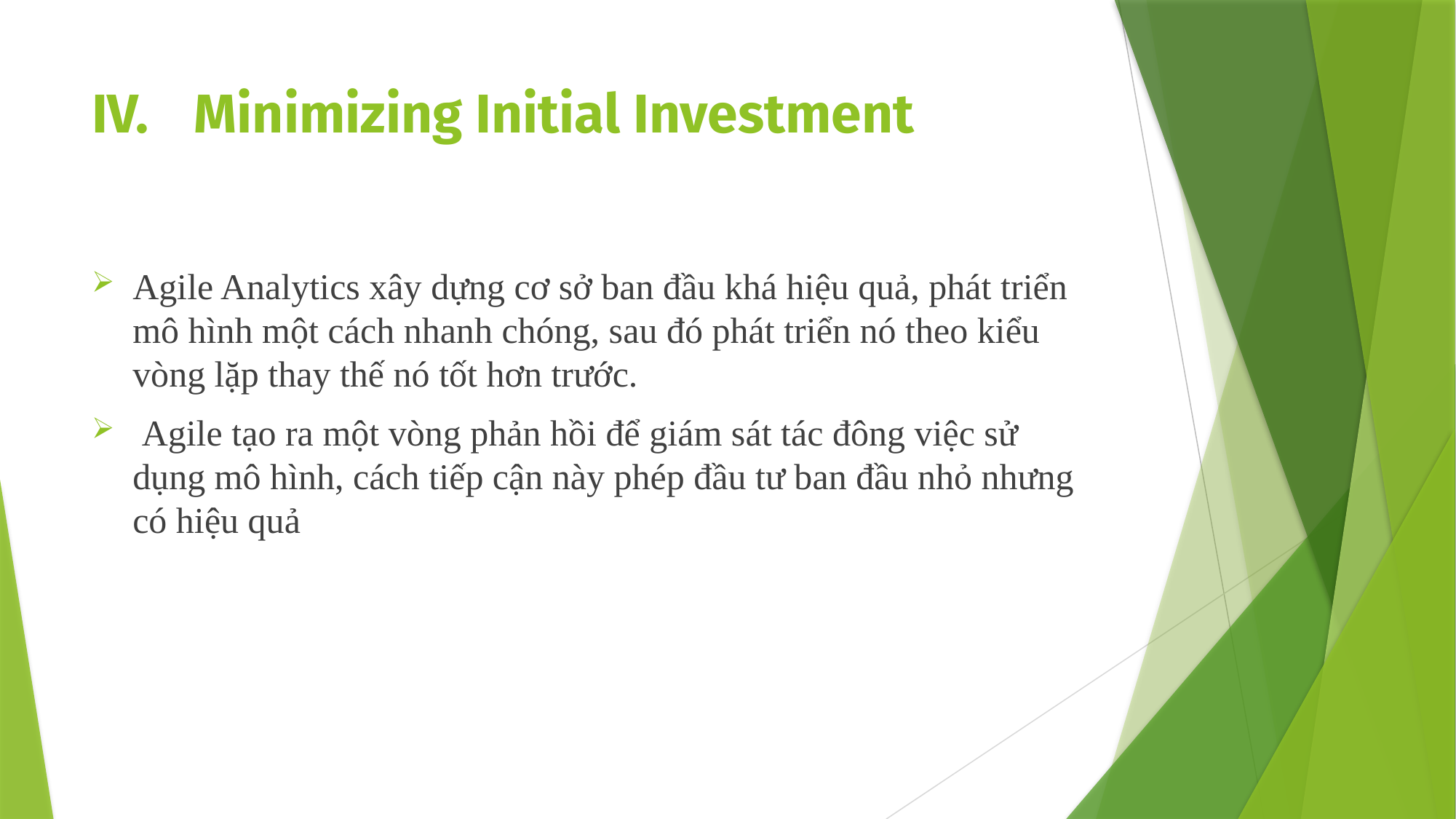

# Minimizing Initial Investment
Agile Analytics xây dựng cơ sở ban đầu khá hiệu quả, phát triển mô hình một cách nhanh chóng, sau đó phát triển nó theo kiểu vòng lặp thay thế nó tốt hơn trước.
 Agile tạo ra một vòng phản hồi để giám sát tác đông việc sử dụng mô hình, cách tiếp cận này phép đầu tư ban đầu nhỏ nhưng có hiệu quả